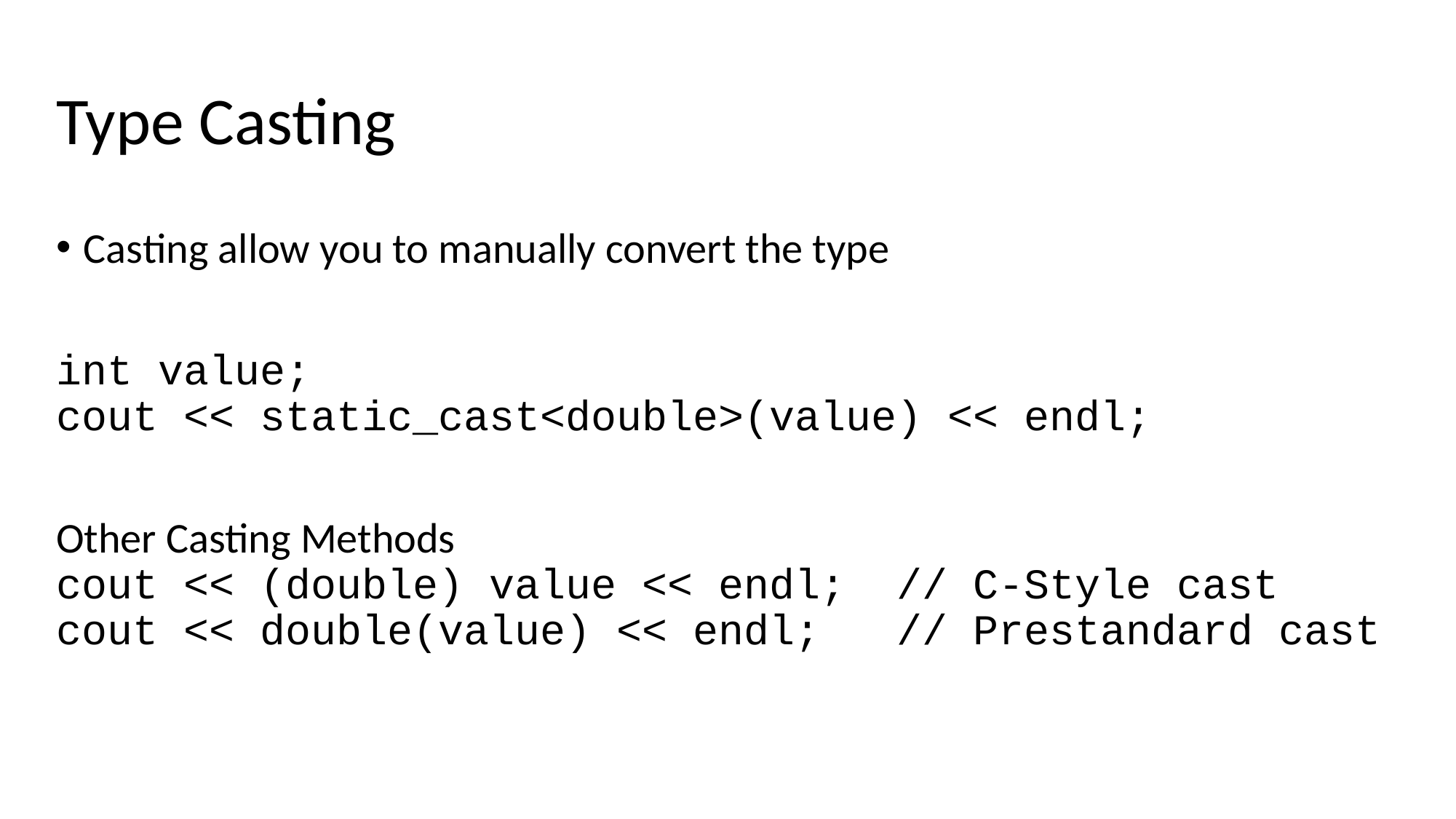

# Type Casting
Casting allow you to manually convert the type

int value;
cout << static_cast<double>(value) << endl;

Other Casting Methods
cout << (double) value << endl;  // C-Style cast
cout << double(value) << endl;   // Prestandard cast